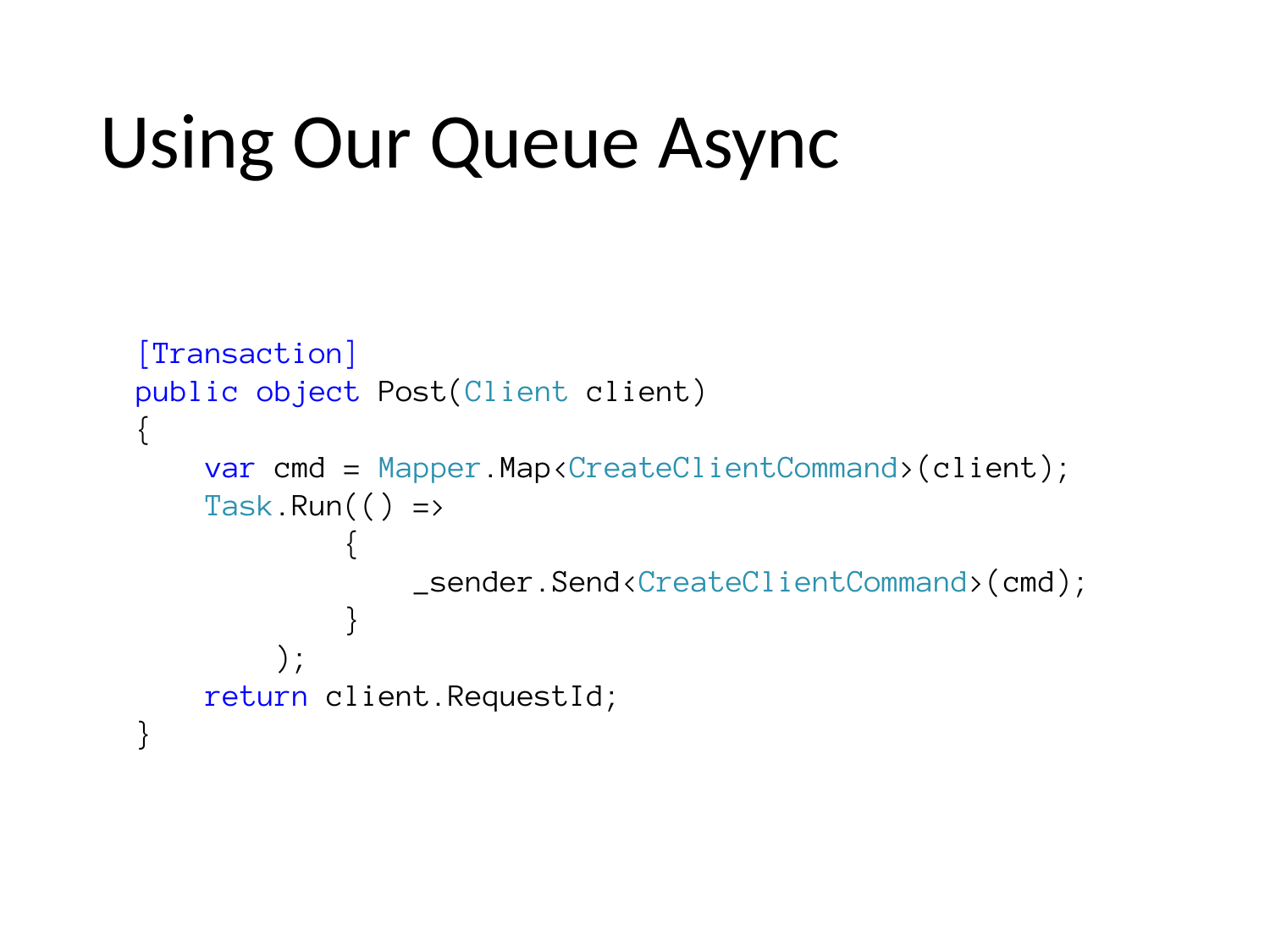

# Using Our Queue Async
[Transaction]
public object Post(Client client)
{
    var cmd = Mapper.Map<CreateClientCommand>(client);
    Task.Run(() =>
            {
                _sender.Send<CreateClientCommand>(cmd);
            }
        );
    return client.RequestId;
}